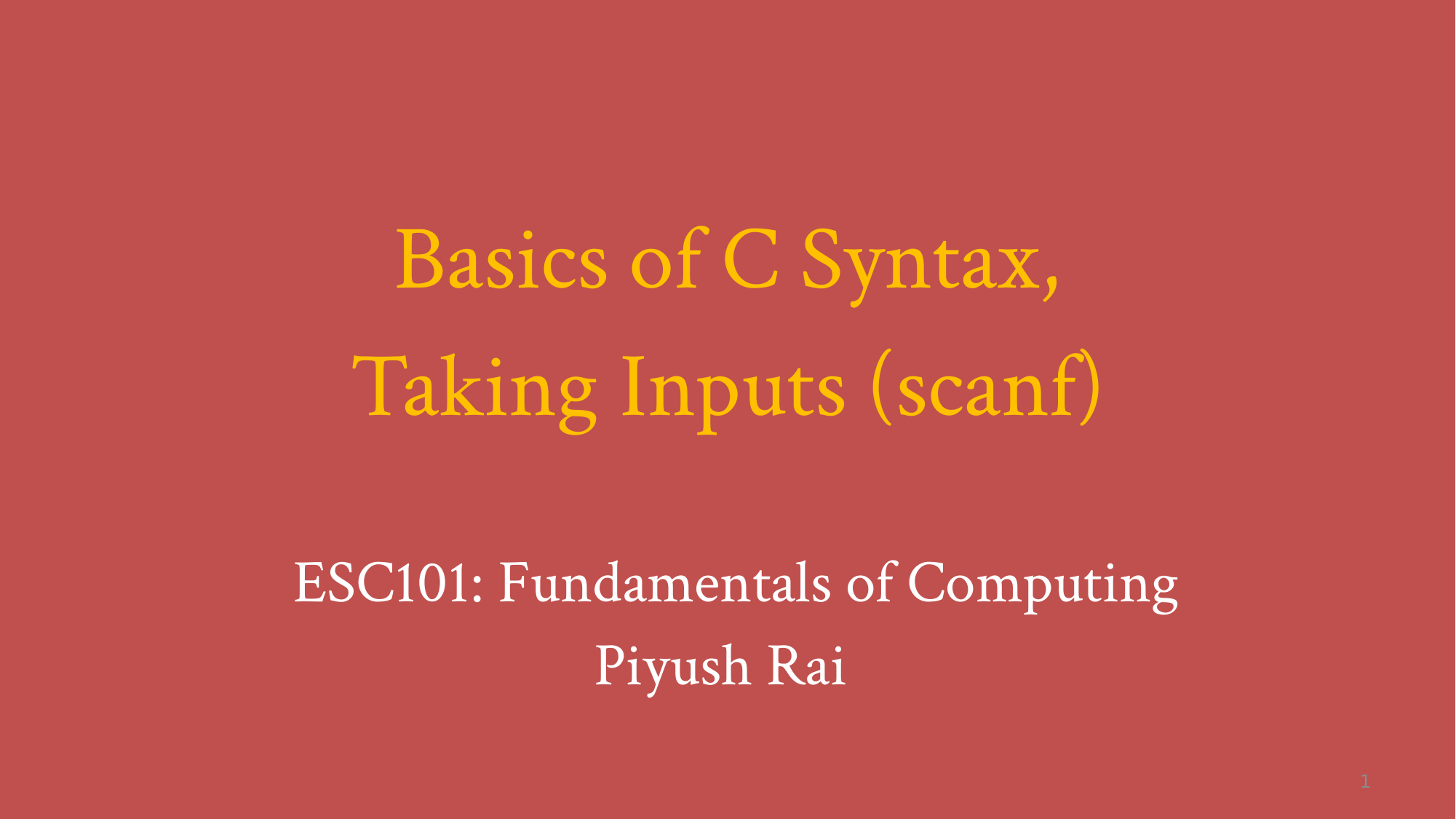

Basics of C Syntax,
Taking Inputs (scanf)
# ESC101: Fundamentals of Computing
  Piyush Rai

1